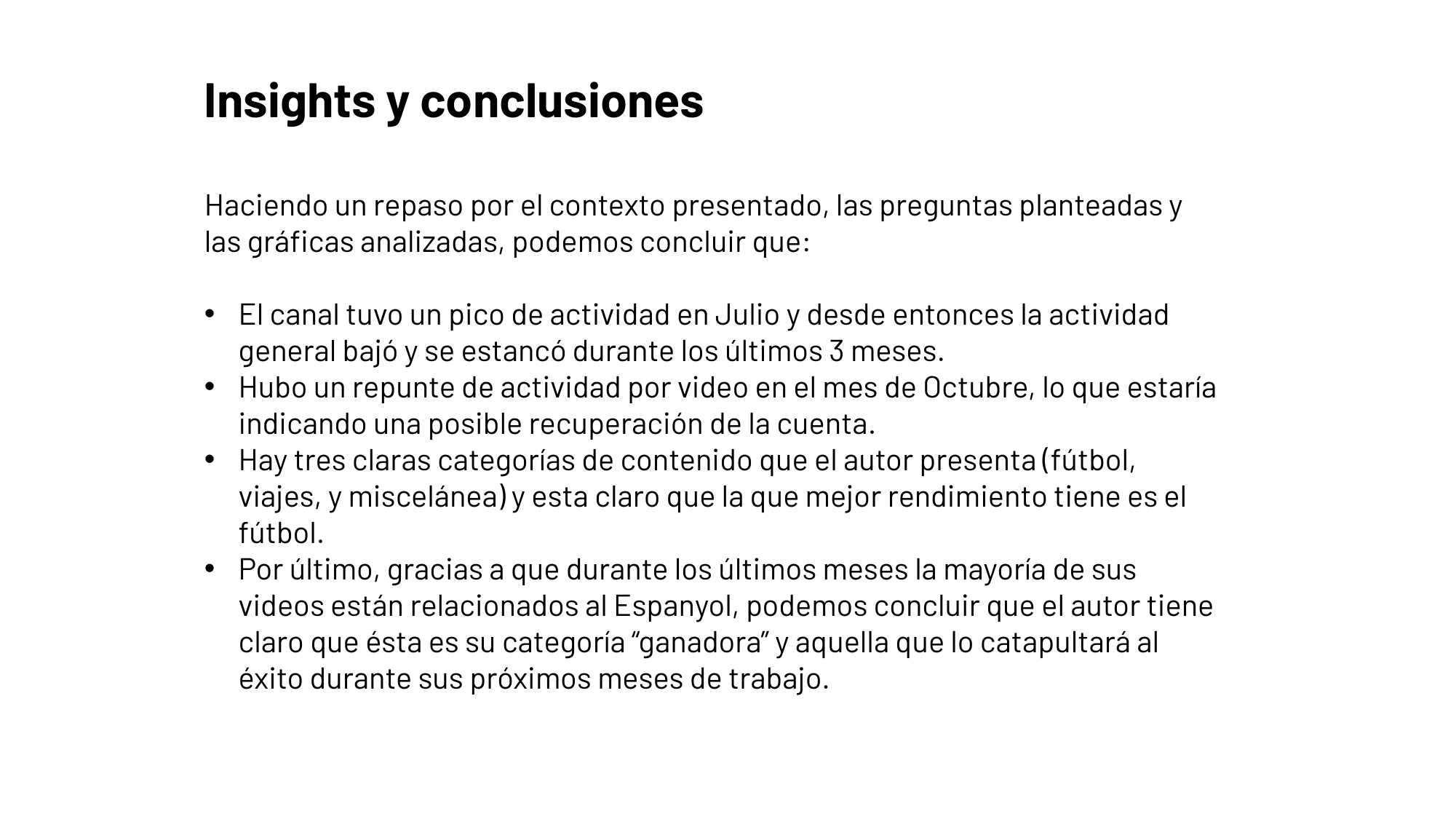

Insights y conclusiones

Haciendo un repaso por el contexto presentado, las preguntas planteadas y las gráficas analizadas, podemos concluir que:

El canal tuvo un pico de actividad en Julio y desde entonces la actividad general bajó y se estancó durante los últimos 3 meses.
Hubo un repunte de actividad por video en el mes de Octubre, lo que estaría indicando una posible recuperación de la cuenta.
Hay tres claras categorías de contenido que el autor presenta (fútbol, viajes, y miscelánea) y esta claro que la que mejor rendimiento tiene es el fútbol.
Por último, gracias a que durante los últimos meses la mayoría de sus videos están relacionados al Espanyol, podemos concluir que el autor tiene claro que ésta es su categoría “ganadora” y aquella que lo catapultará al éxito durante sus próximos meses de trabajo.